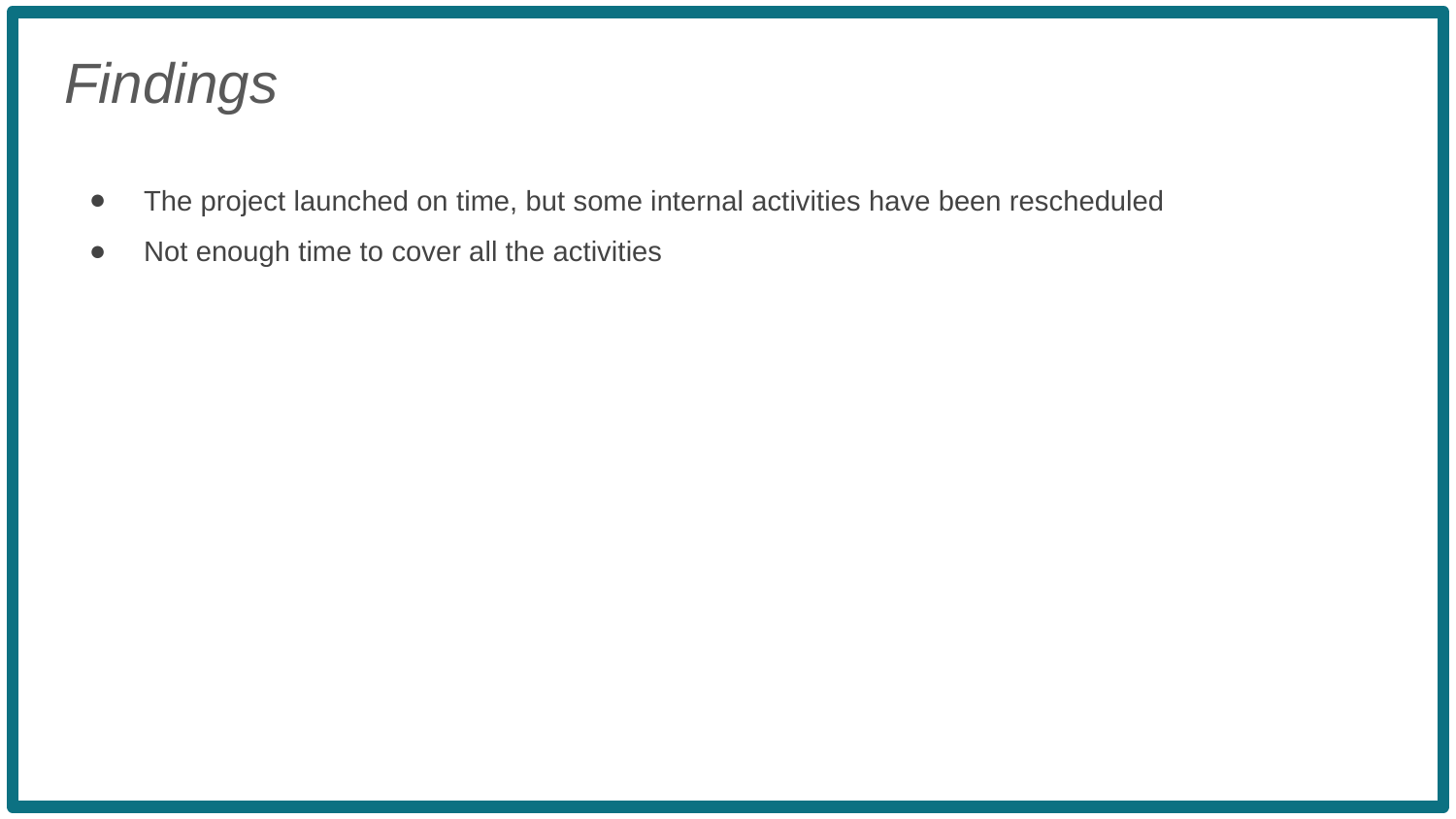

Findings
The project launched on time, but some internal activities have been rescheduled
Not enough time to cover all the activities